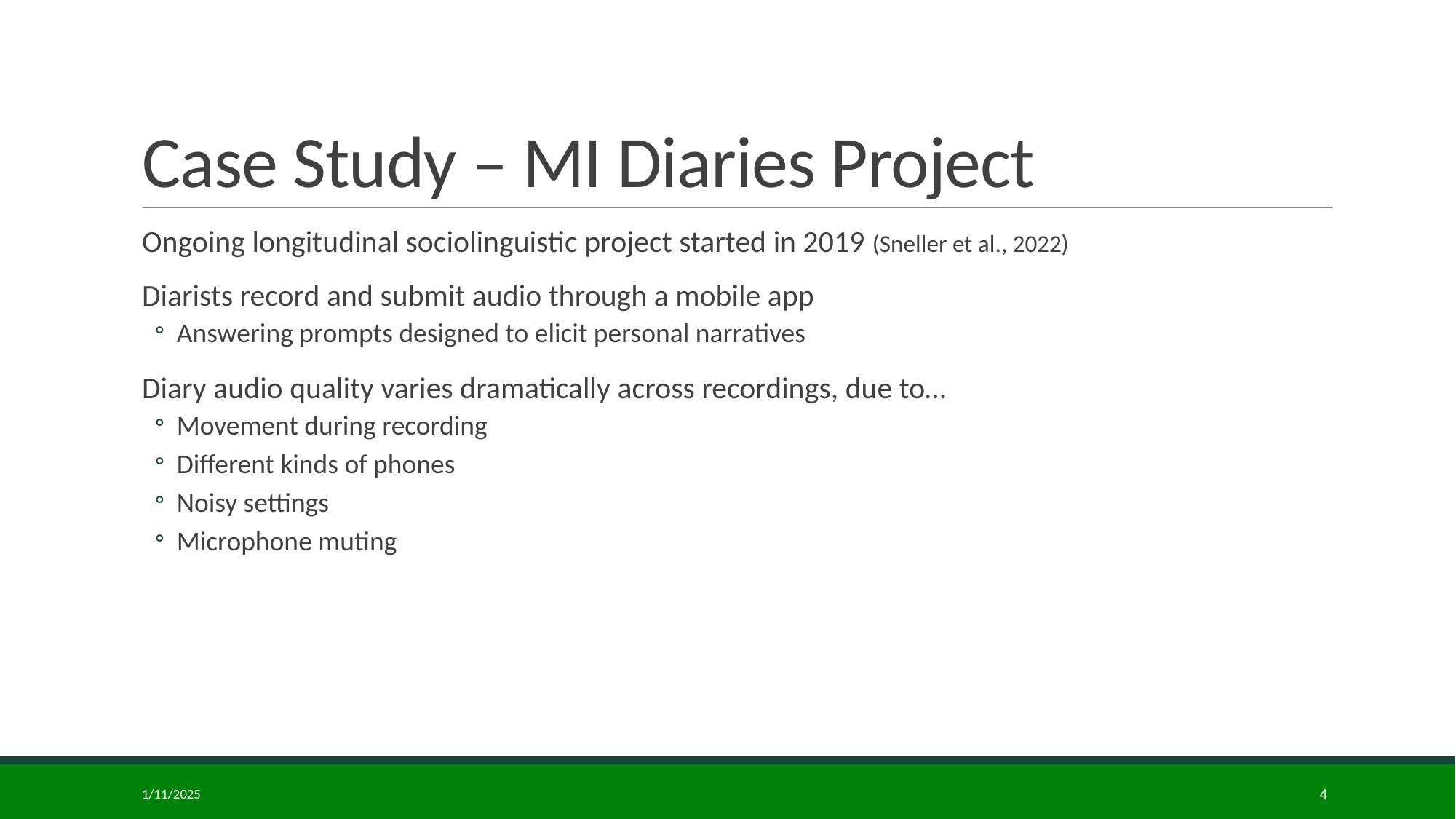

# Case Study – MI Diaries Project
Ongoing longitudinal sociolinguistic project started in 2019 (Sneller et al., 2022)
Diarists record and submit audio through a mobile app
Answering prompts designed to elicit personal narratives
Diary audio quality varies dramatically across recordings, due to…
Movement during recording
Different kinds of phones
Noisy settings
Microphone muting

1/11/2025
4